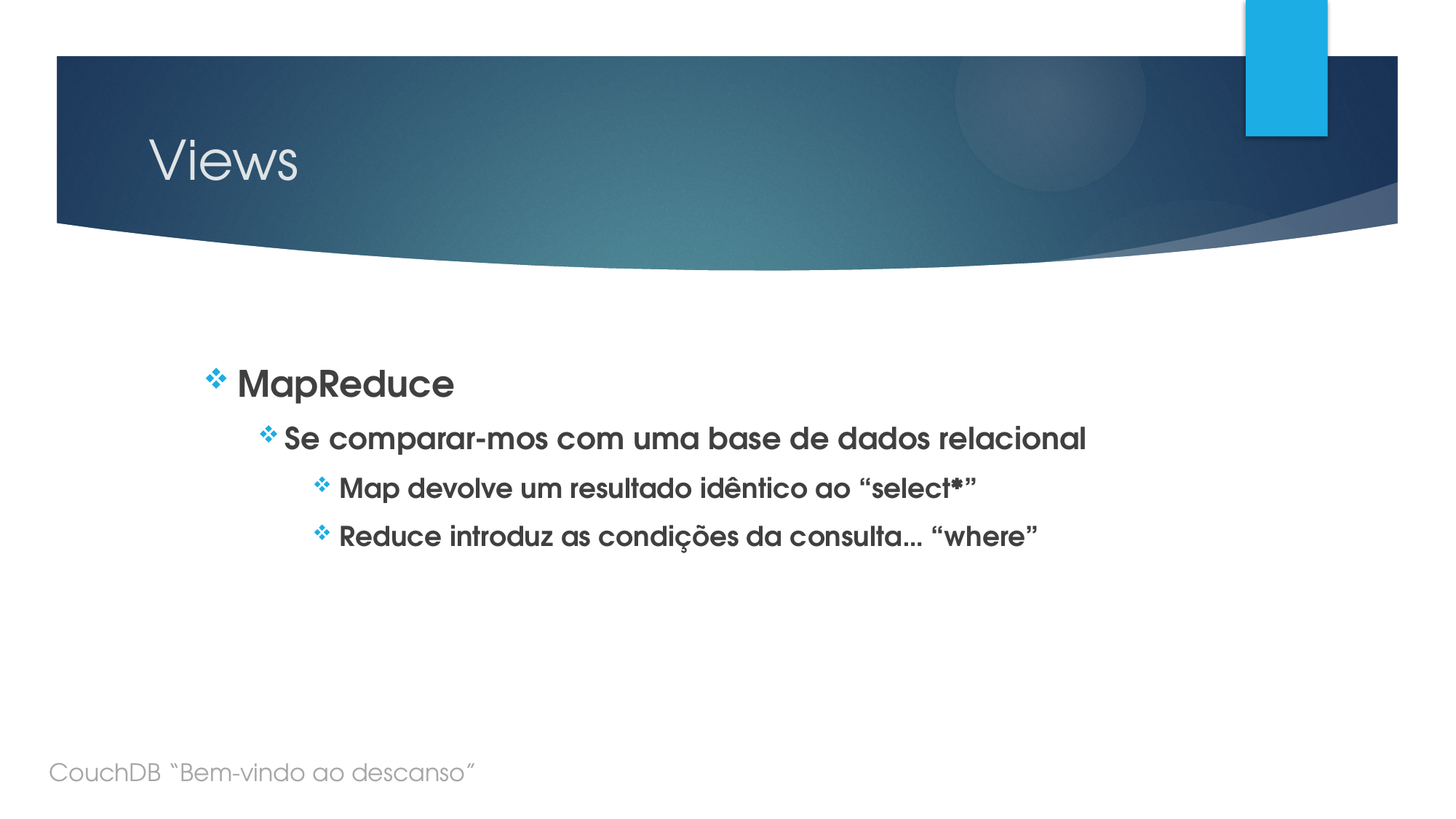

# Views

MapReduce
Se comparar-mos com uma base de dados relacional
Map devolve um resultado idêntico ao “select*”
Reduce introduz as condições da consulta… “where”

CouchDB “Bem-vindo ao descanso”